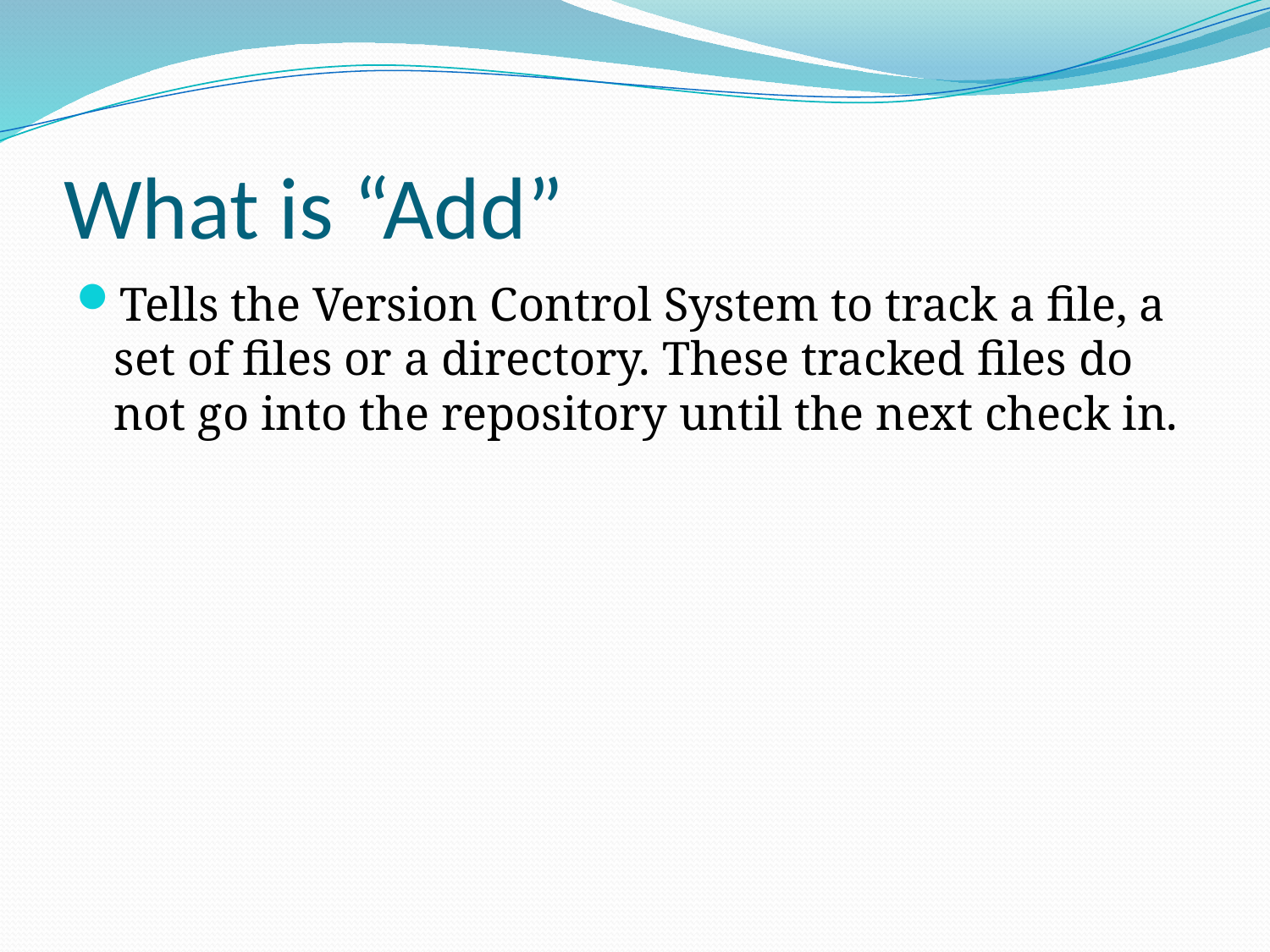

# What is “Add”
Tells the Version Control System to track a file, a set of files or a directory. These tracked files do not go into the repository until the next check in.